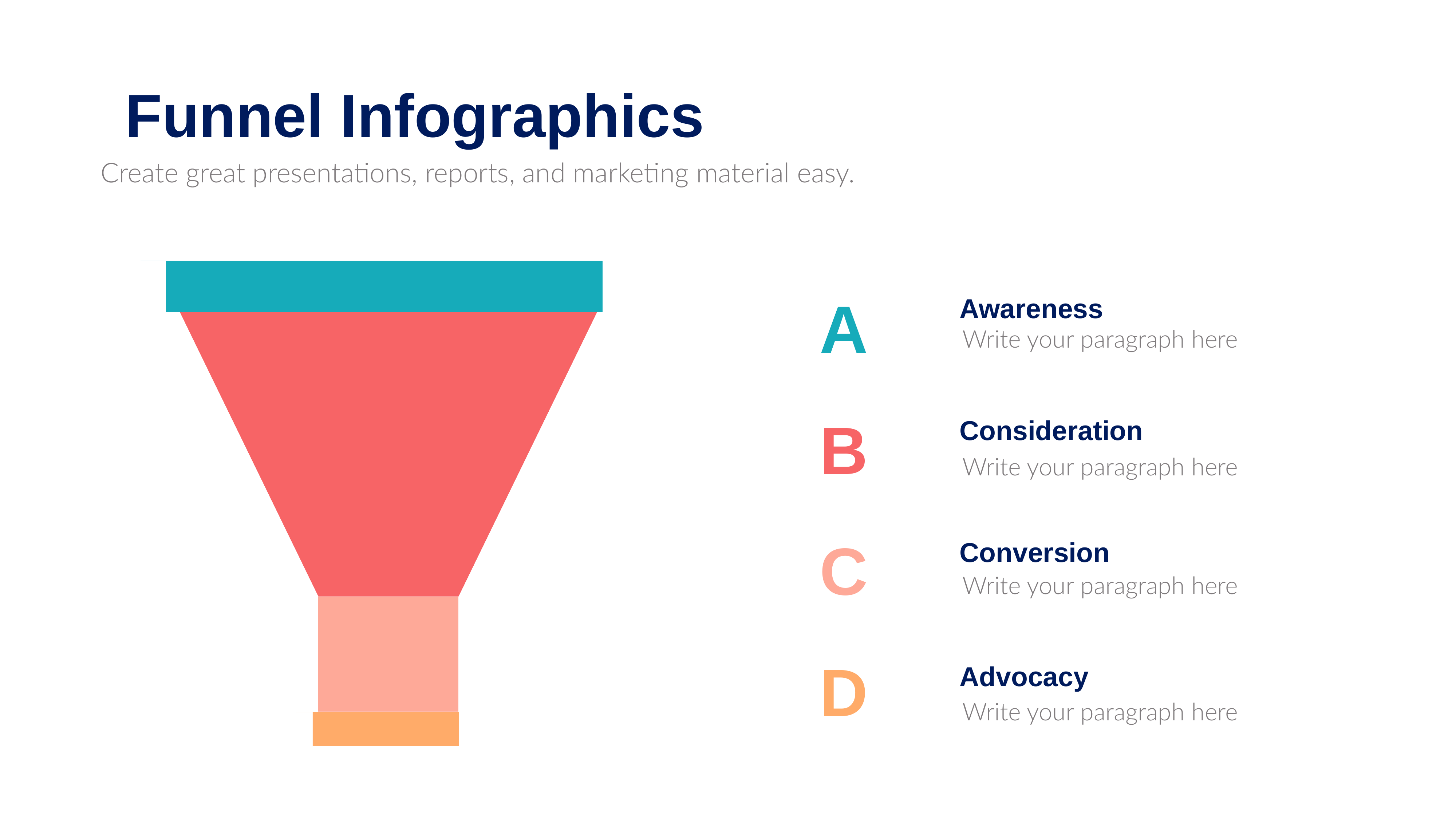

Funnel Infographics
Create great presentations, reports, and marketing material easy.

A
Awareness

Write your paragraph here
B
Consideration
Write your paragraph here
C
Conversion
Write your paragraph here

D
Advocacy
Write your paragraph here